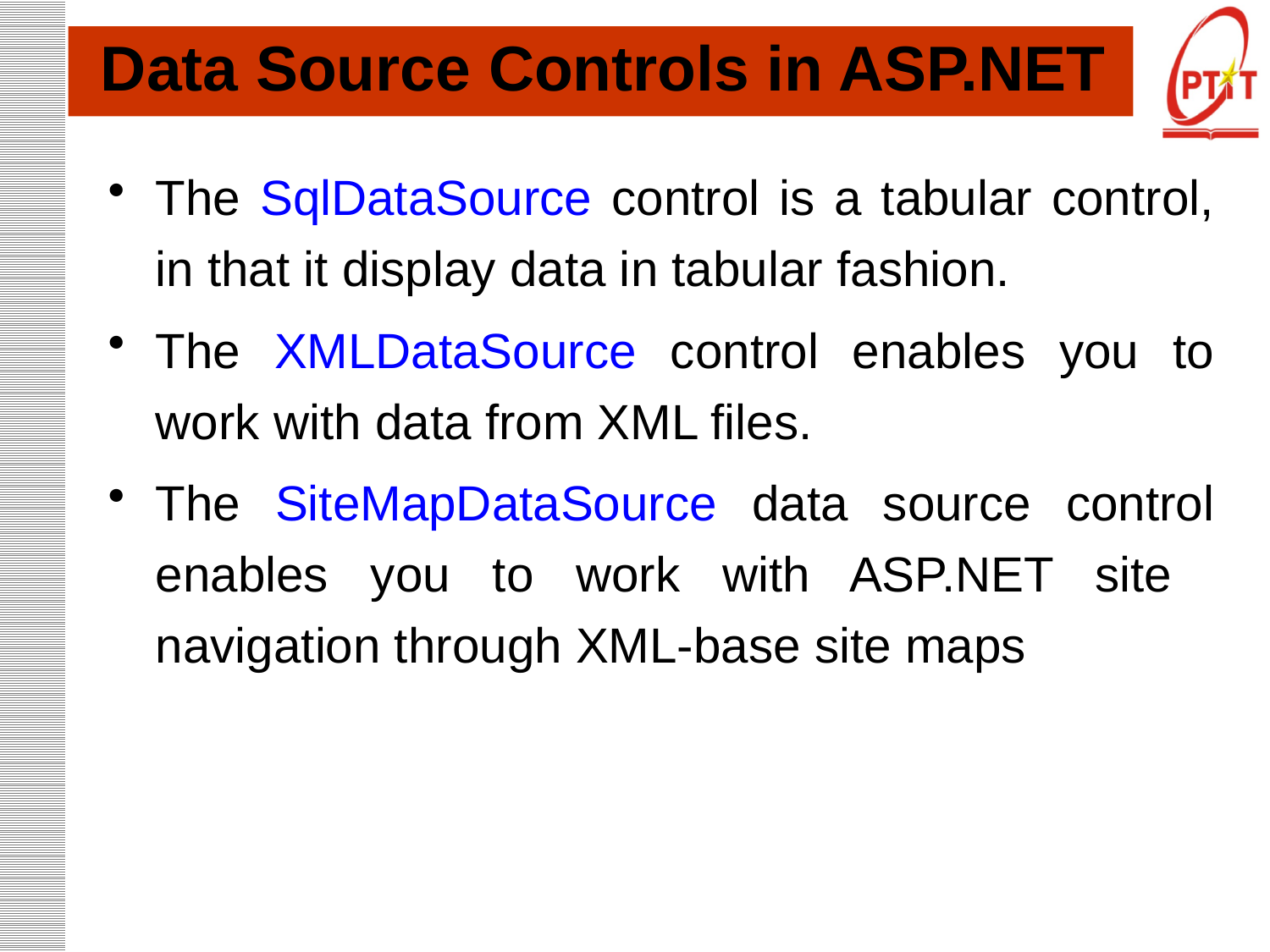

# Data Source Controls in ASP.NET
The SqlDataSource control is a tabular control, in that it display data in tabular fashion.
The XMLDataSource control enables you to work with data from XML files.
The SiteMapDataSource data source control enables you to work with ASP.NET site  navigation through XML-base site maps